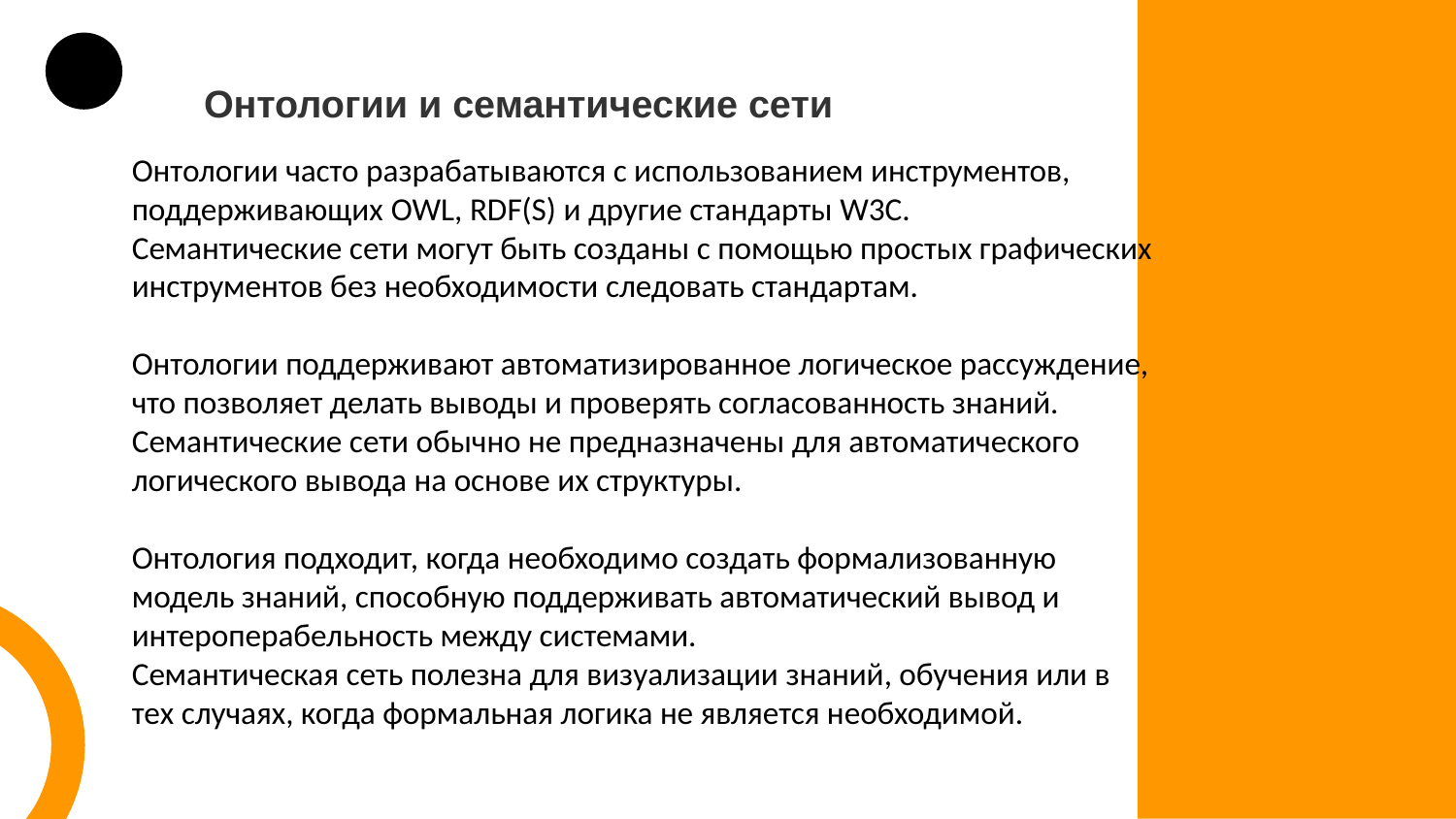

Онтологии и семантические сети
Онтологии часто разрабатываются с использованием инструментов, поддерживающих OWL, RDF(S) и другие стандарты W3C.
Семантические сети могут быть созданы с помощью простых графических инструментов без необходимости следовать стандартам.
Онтологии поддерживают автоматизированное логическое рассуждение, что позволяет делать выводы и проверять согласованность знаний.
Семантические сети обычно не предназначены для автоматического логического вывода на основе их структуры.
Онтология подходит, когда необходимо создать формализованную модель знаний, способную поддерживать автоматический вывод и интероперабельность между системами.
Семантическая сеть полезна для визуализации знаний, обучения или в тех случаях, когда формальная логика не является необходимой.